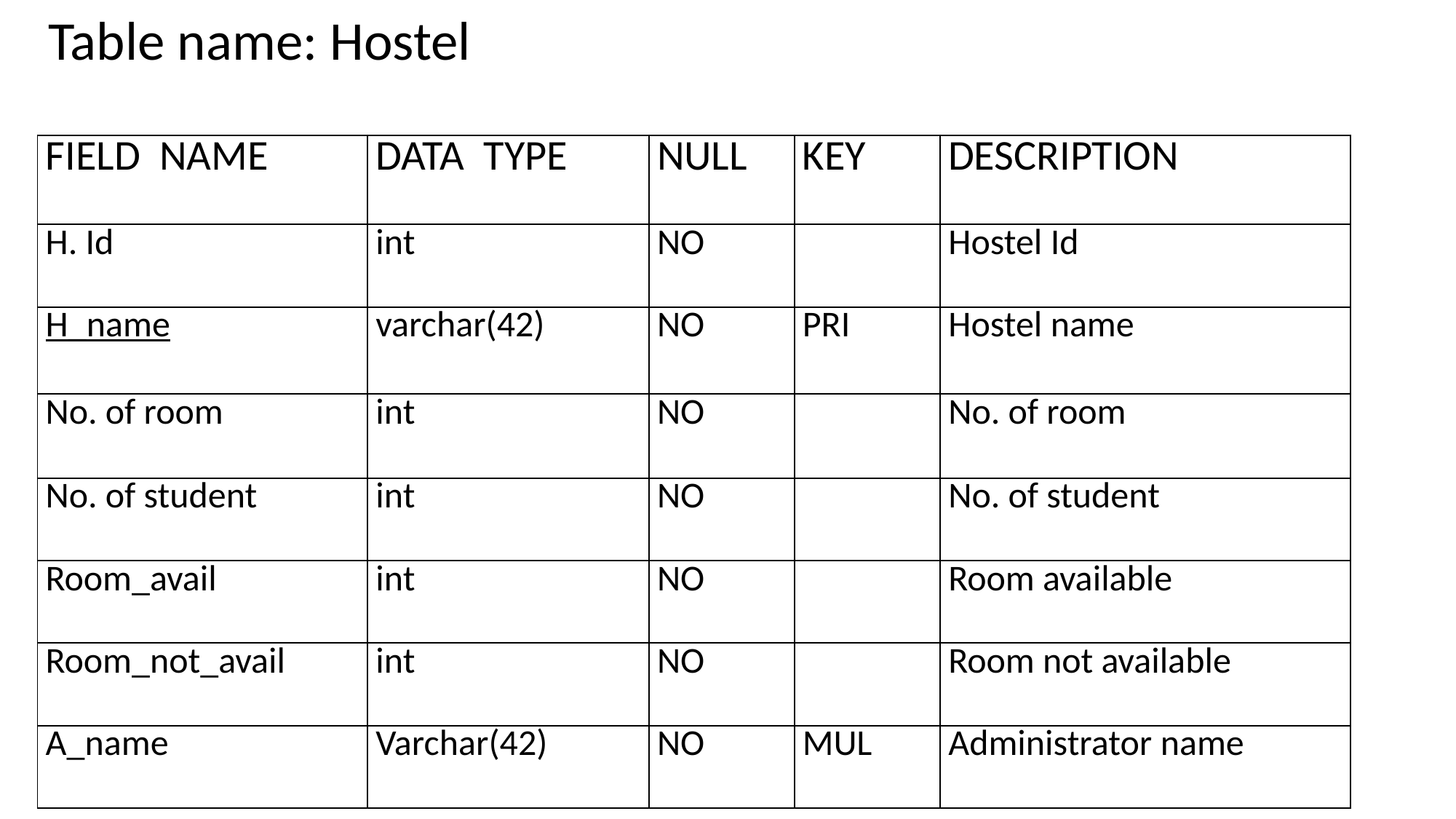

Table name: Hostel
| FIELD NAME | DATA TYPE | NULL | KEY | DESCRIPTION |
| --- | --- | --- | --- | --- |
| H. Id | int | NO |  | Hostel Id |
| H\_name | varchar(42) | NO | PRI | Hostel name |
| No. of room | int | NO |  | No. of room |
| No. of student | int | NO |  | No. of student |
| Room\_avail | int | NO |  | Room available |
| Room\_not\_avail | int | NO |  | Room not available |
| A\_name | Varchar(42) | NO | MUL | Administrator name |